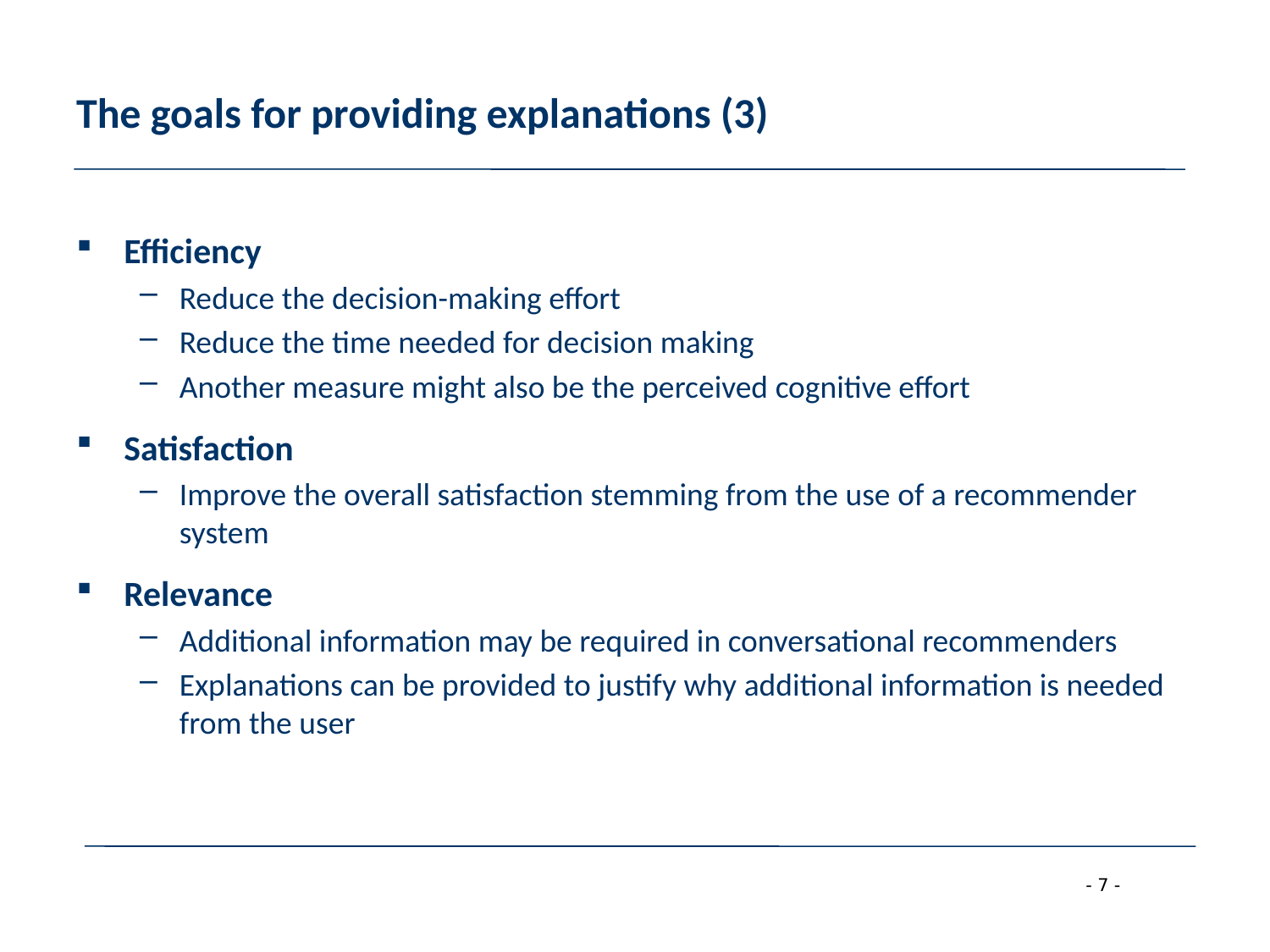

# The goals for providing explanations (3)
Efficiency
Reduce the decision-making effort
Reduce the time needed for decision making
Another measure might also be the perceived cognitive effort
Satisfaction
Improve the overall satisfaction stemming from the use of a recommender system
Relevance
Additional information may be required in conversational recommenders
Explanations can be provided to justify why additional information is needed from the user